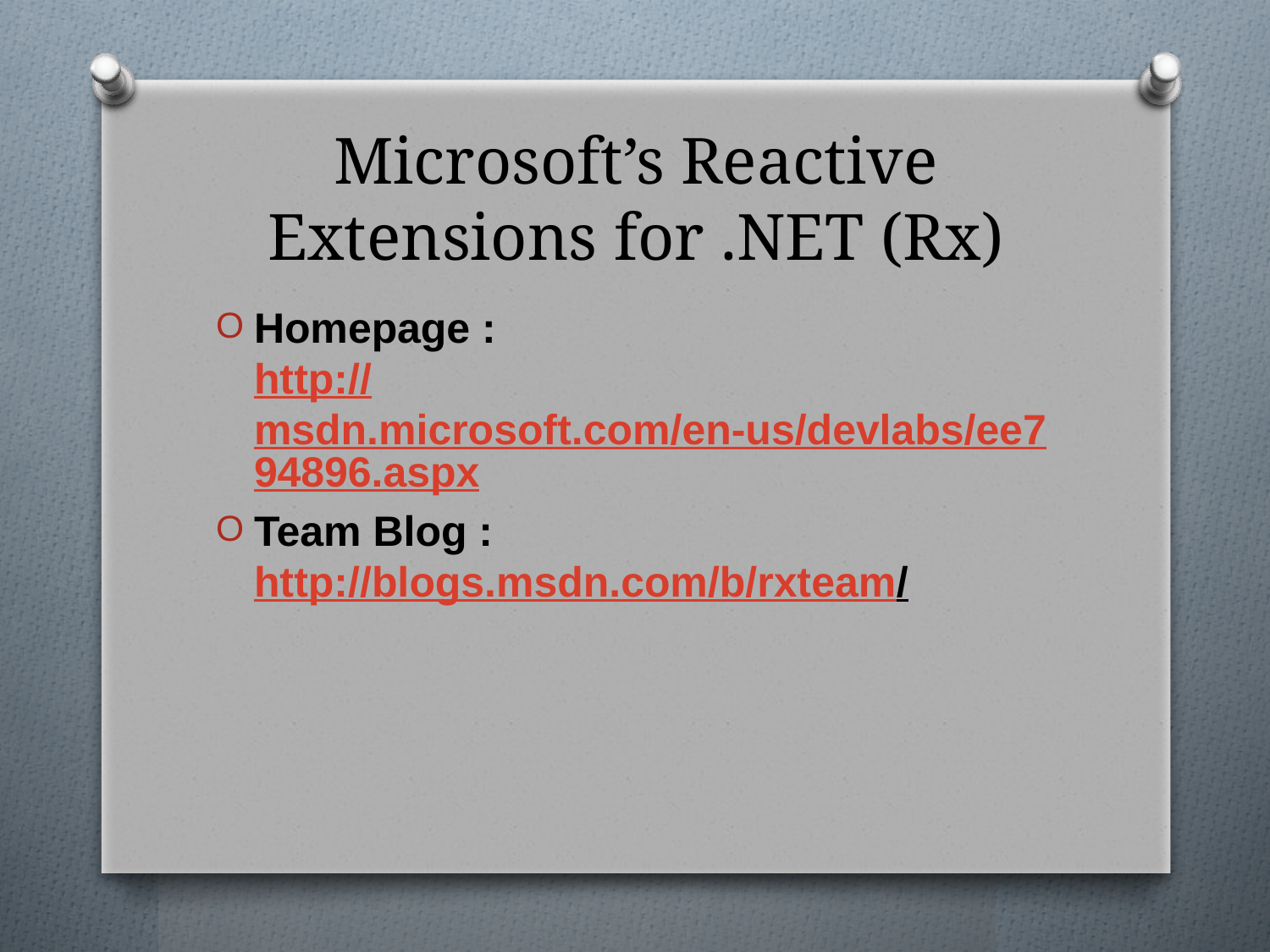

# Microsoft’s Reactive Extensions for .NET (Rx)
Homepage :
http://msdn.microsoft.com/en-us/devlabs/ee794896.aspx
Team Blog :
http://blogs.msdn.com/b/rxteam/